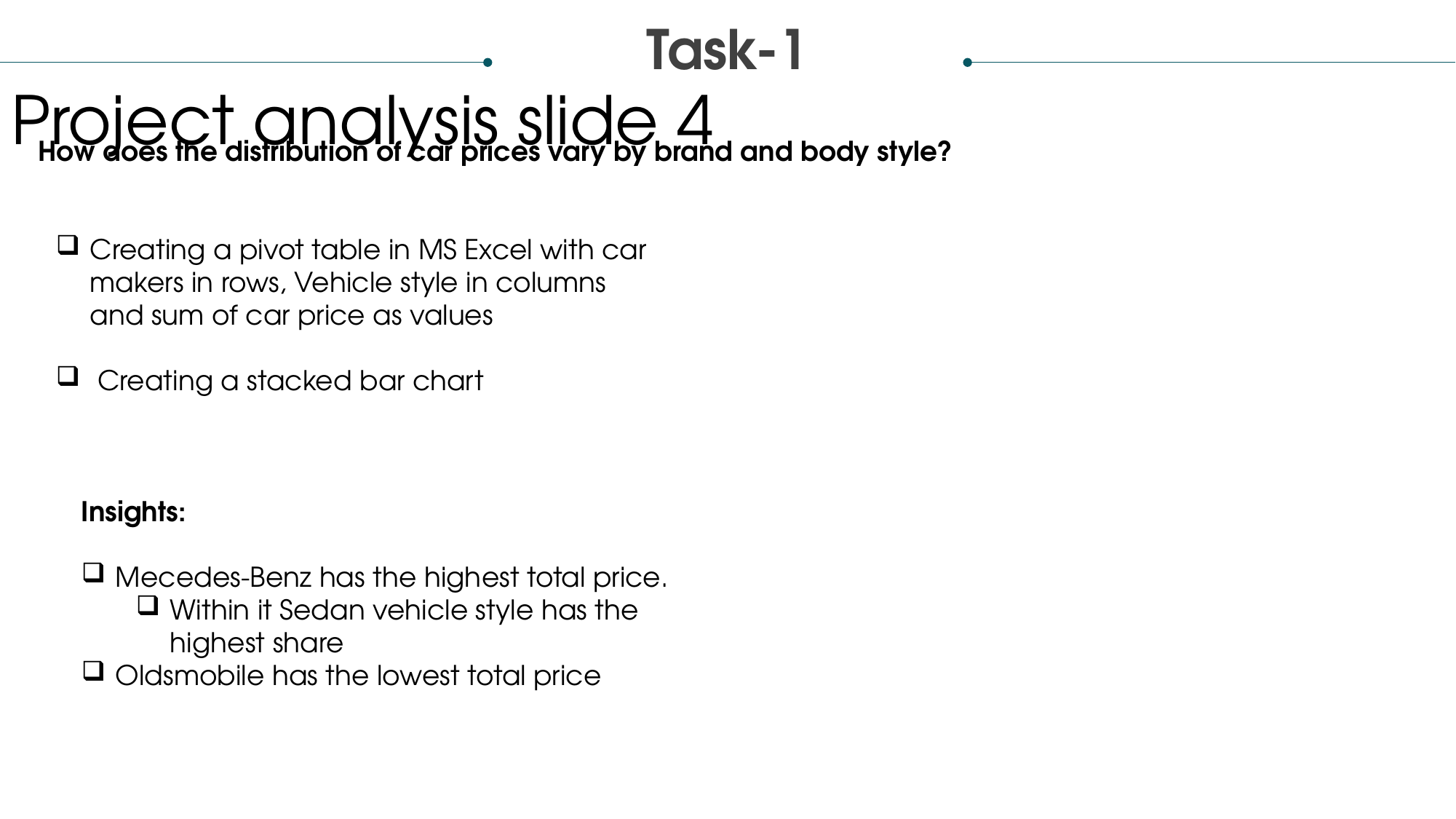

Task-1
Project analysis slide 4
How does the distribution of car prices vary by brand and body style?
Tasks
Creating a pivot table in MS Excel with car makers in rows, Vehicle style in columns and sum of car price as values

 Creating a stacked bar chart
Management Objectives
Schedules
Insights:

Mecedes-Benz has the highest total price.
Within it Sedan vehicle style has the highest share
Oldsmobile has the lowest total price

Customer Objectives
Resources